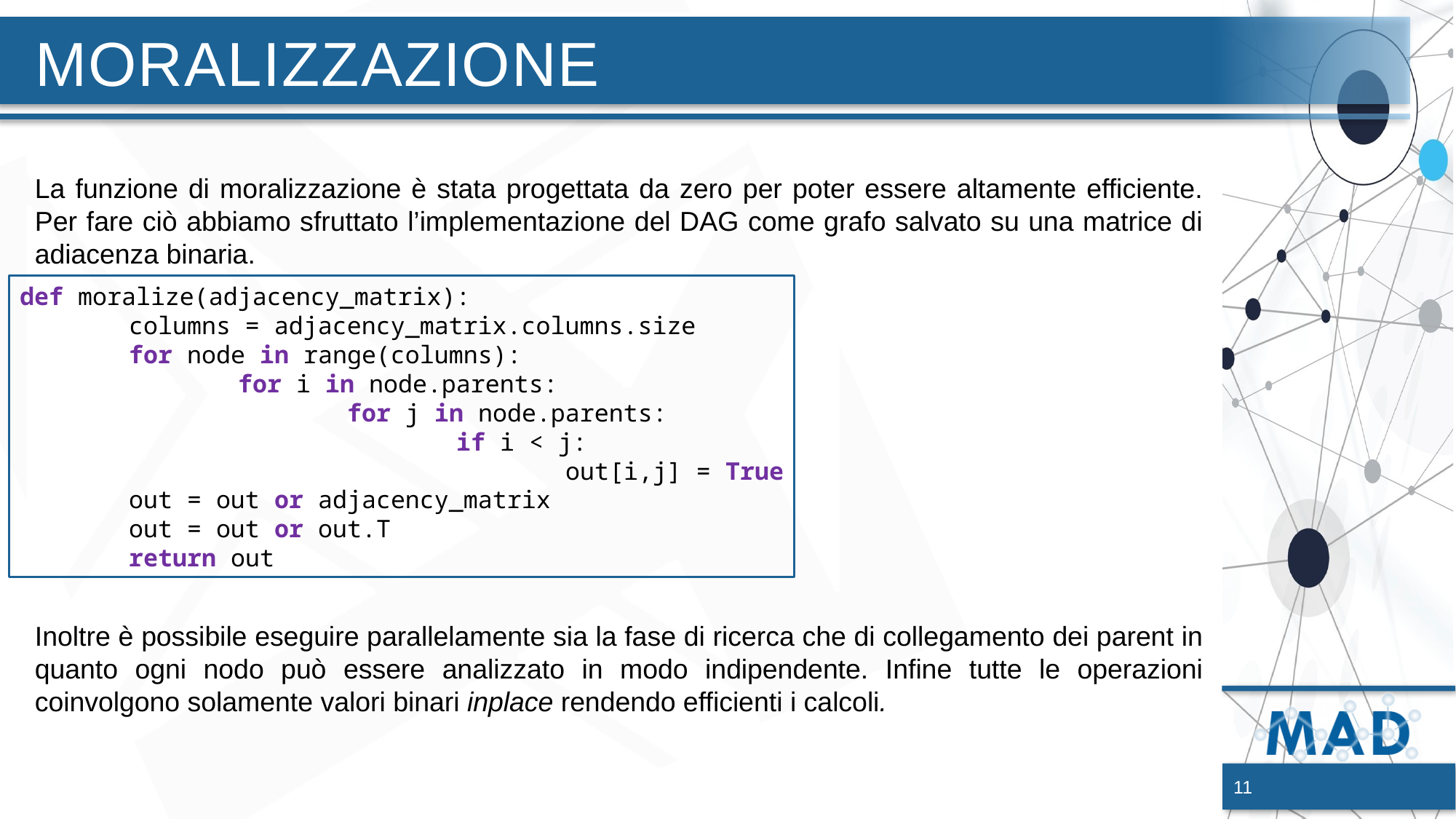

# Moralizzazione
La funzione di moralizzazione è stata progettata da zero per poter essere altamente efficiente. Per fare ciò abbiamo sfruttato l’implementazione del DAG come grafo salvato su una matrice di adiacenza binaria.
def moralize(adjacency_matrix):
	columns = adjacency_matrix.columns.size
	for node in range(columns):
		for i in node.parents:
			for j in node.parents:
				if i < j:
					out[i,j] = True
	out = out or adjacency_matrix
	out = out or out.T
	return out
Inoltre è possibile eseguire parallelamente sia la fase di ricerca che di collegamento dei parent in quanto ogni nodo può essere analizzato in modo indipendente. Infine tutte le operazioni coinvolgono solamente valori binari inplace rendendo efficienti i calcoli.
11